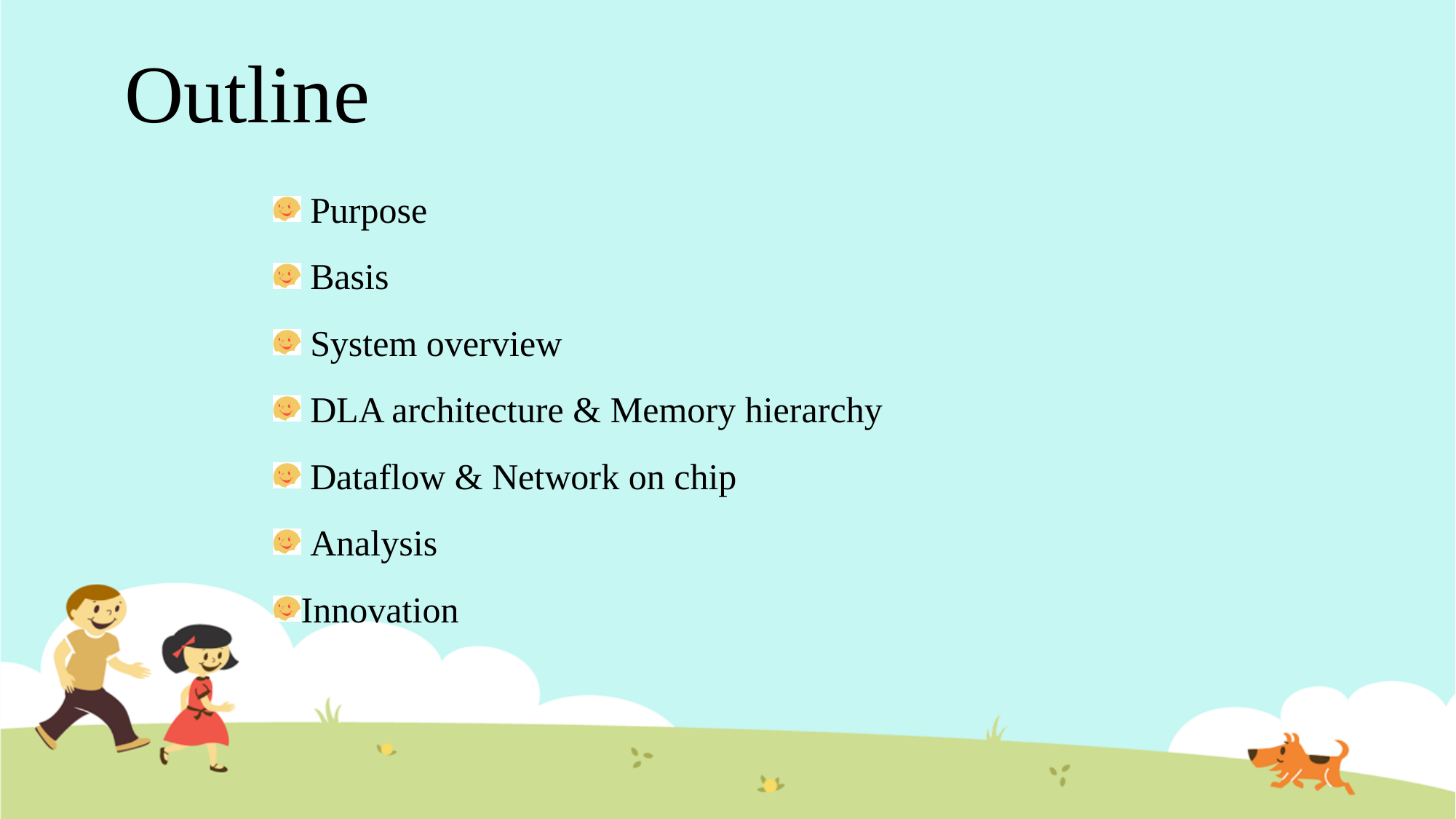

# Outline
 Purpose
 Basis
 System overview
 DLA architecture & Memory hierarchy
 Dataflow & Network on chip
 Analysis
Innovation